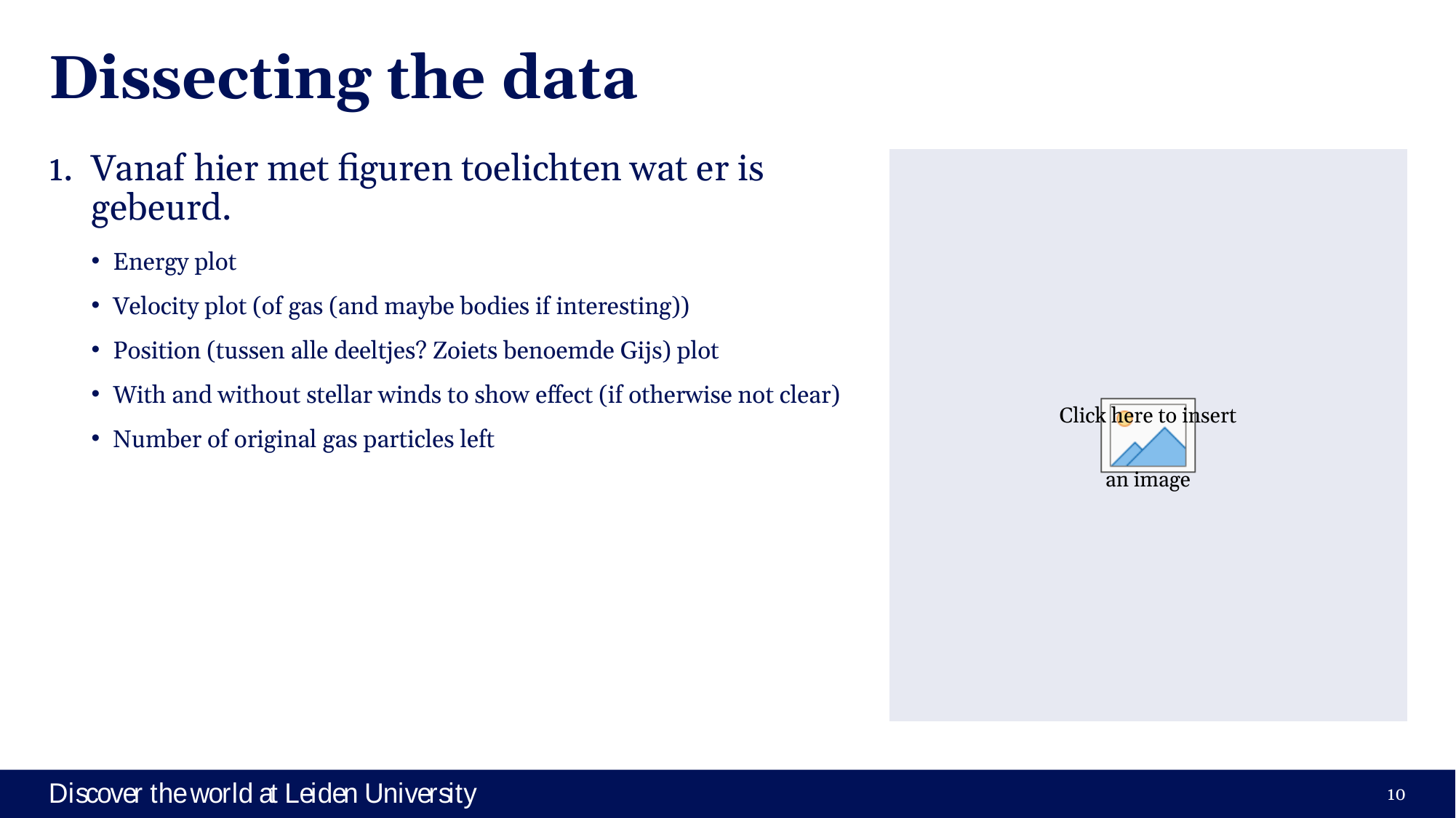

# Dissecting the data

Vanaf hier met figuren toelichten wat er is gebeurd.
Energy plot
Velocity plot (of gas (and maybe bodies if interesting))
Position (tussen alle deeltjes? Zoiets benoemde Gijs) plot
With and without stellar winds to show effect (if otherwise not clear)
Number of original gas particles left

10